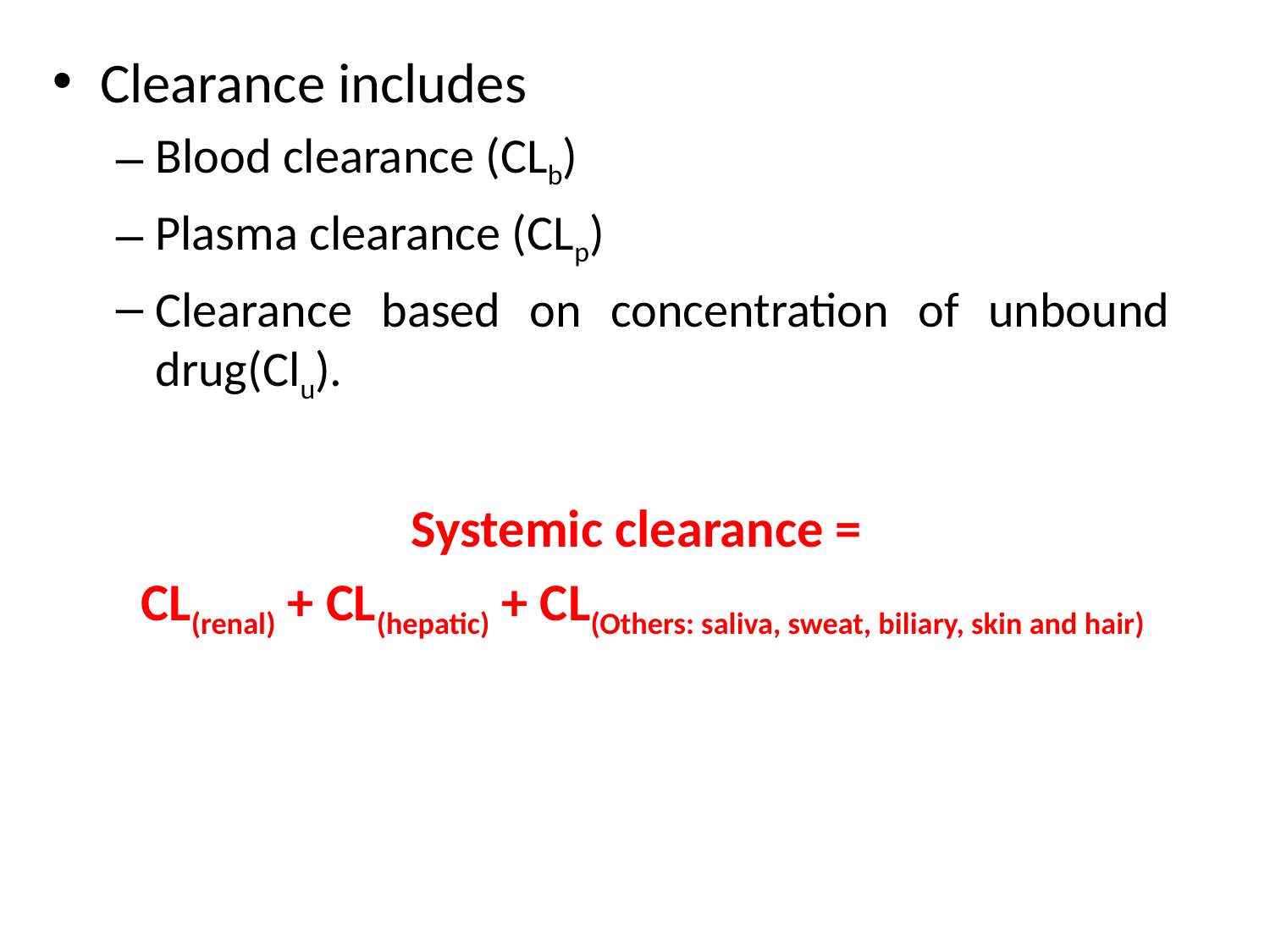

Clearance includes
Blood clearance (CLb)
Plasma clearance (CLp)
Clearance based on concentration of unbound drug(Clu).

Systemic clearance =
CL(renal) + CL(hepatic) + CL(Others: saliva, sweat, biliary, skin and hair)